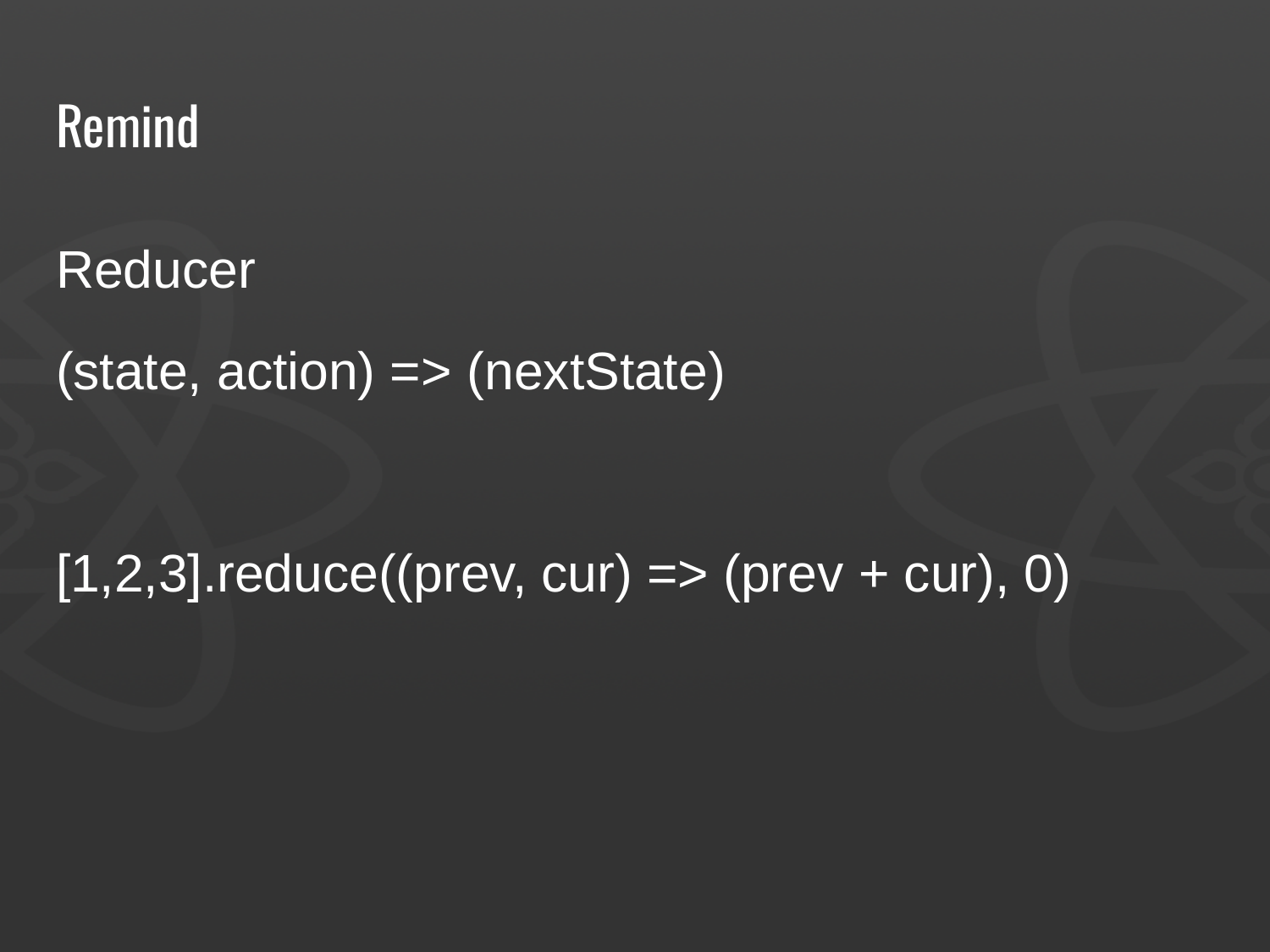

# Remind
Reducer
(state, action) => (nextState)

[1,2,3].reduce((prev, cur) => (prev + cur), 0)